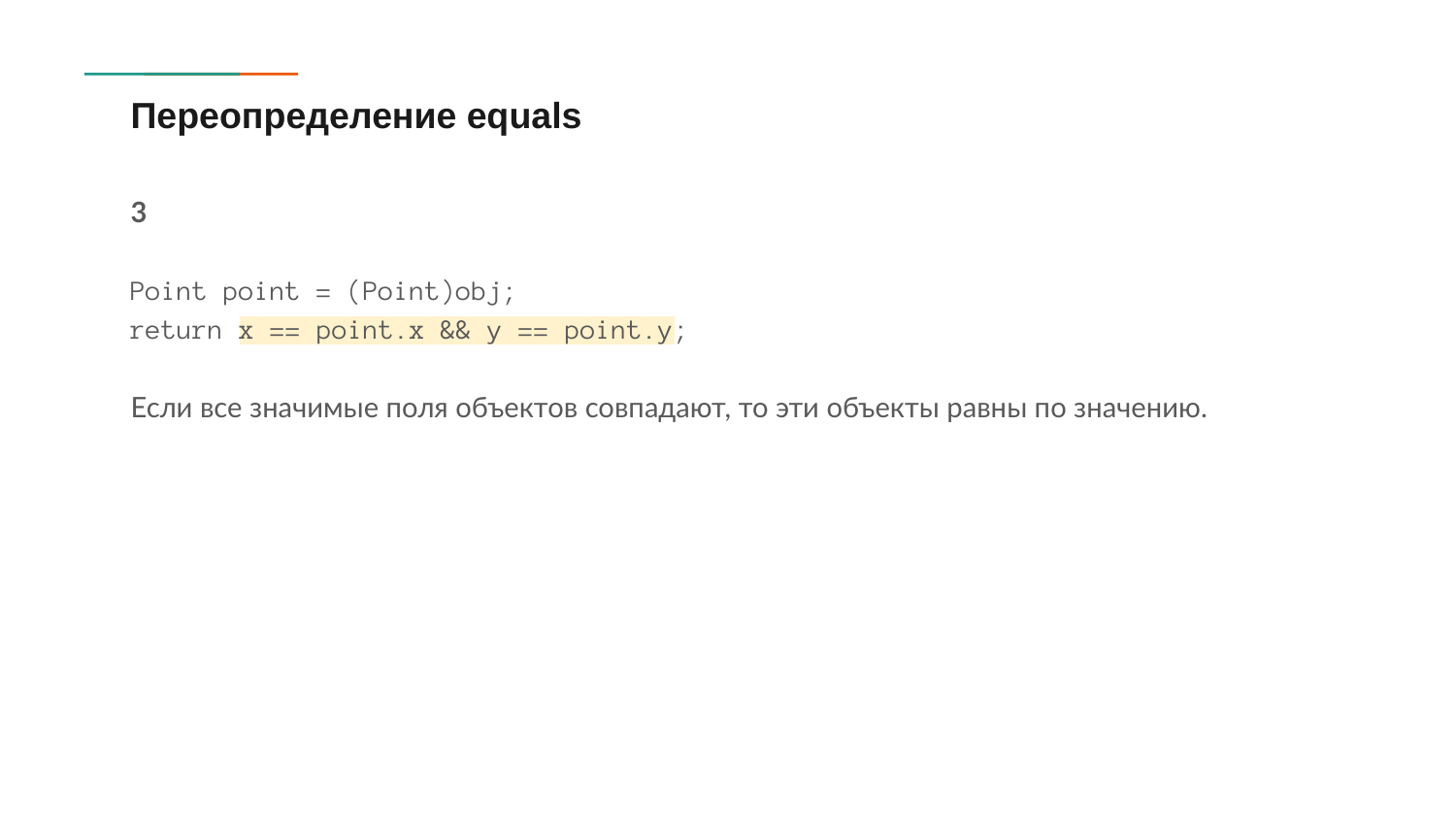

# Переопределение equals
3

Point point = (Point)obj;
return x == point.x && y == point.y;

Если все значимые поля объектов совпадают, то эти объекты равны по значению.